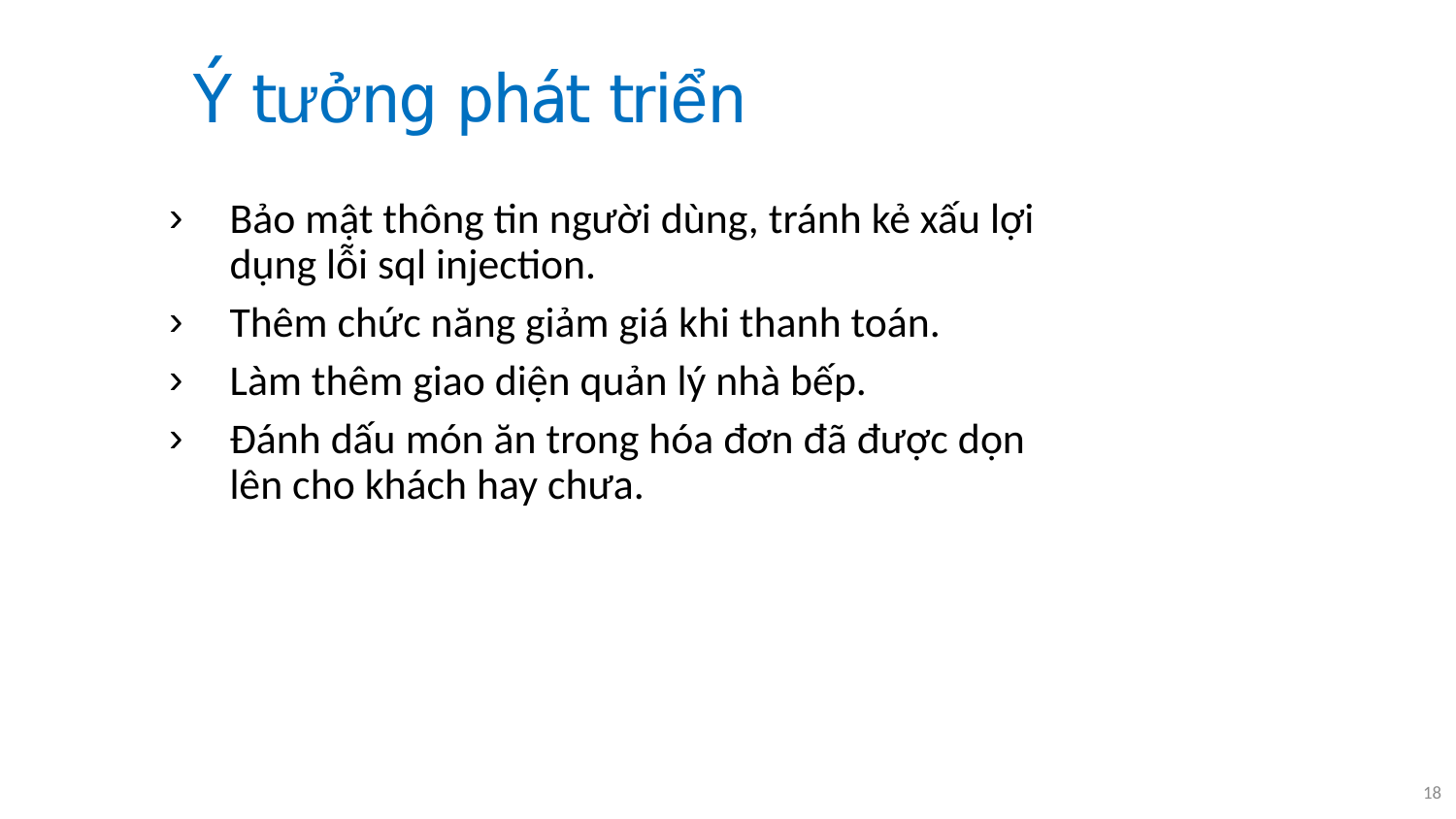

# Ý tưởng phát triển
Bảo mật thông tin người dùng, tránh kẻ xấu lợi dụng lỗi sql injection.
Thêm chức năng giảm giá khi thanh toán.
Làm thêm giao diện quản lý nhà bếp.
Đánh dấu món ăn trong hóa đơn đã được dọn lên cho khách hay chưa.

18